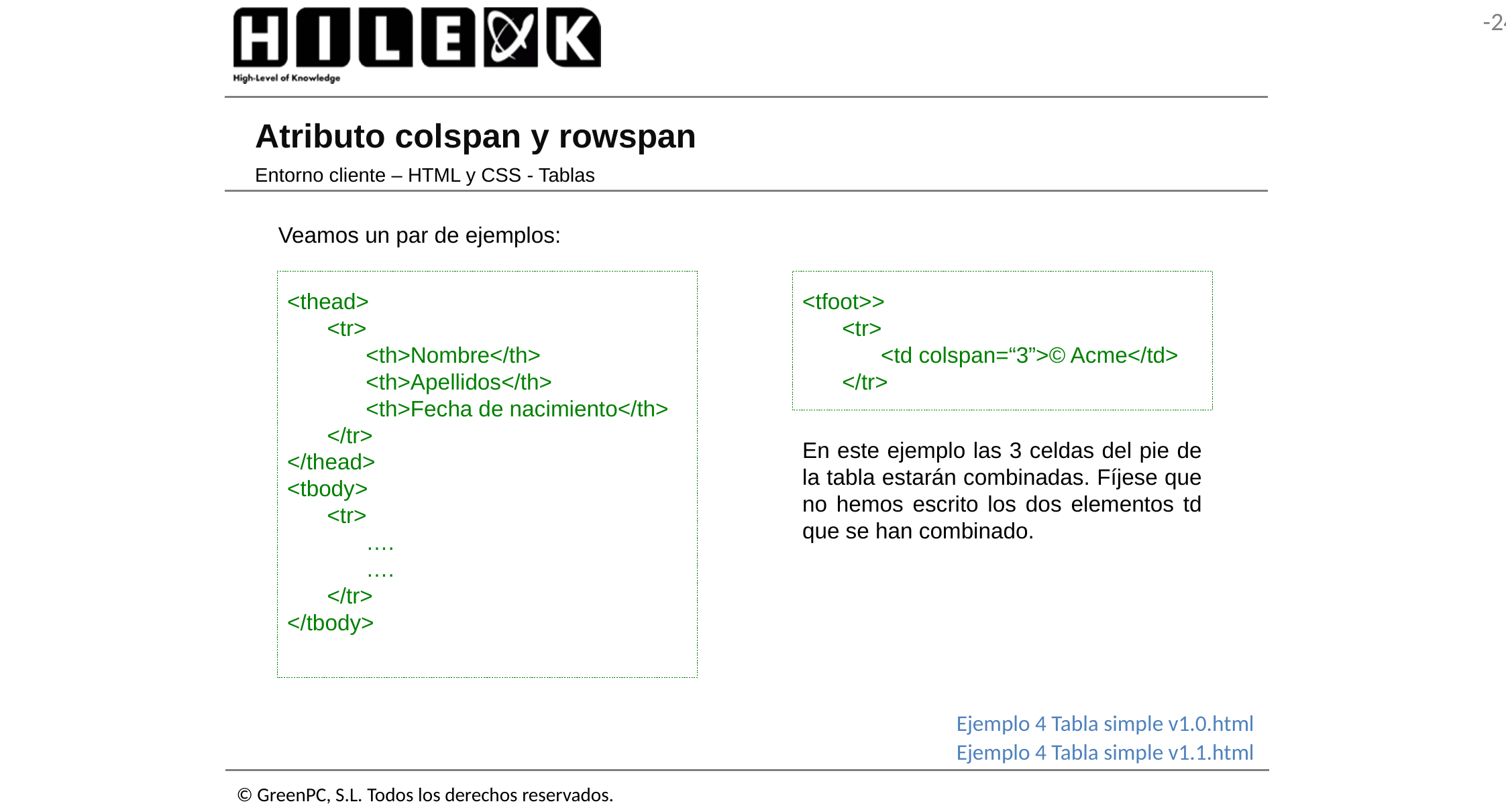

# Atributo colspan y rowspan
Entorno cliente – HTML y CSS - Tablas
Veamos un par de ejemplos:
<thead>
	<tr>
		<th>Nombre</th>
		<th>Apellidos</th>
		<th>Fecha de nacimiento</th>
	</tr>
</thead>
<tbody>
	<tr>
		….
		….
	</tr>
</tbody>

<tfoot>>
	<tr>
		<td colspan=“3”>© Acme</td>
	</tr>
En este ejemplo las 3 celdas del pie de la tabla estarán combinadas. Fíjese que no hemos escrito los dos elementos td que se han combinado.
Ejemplo 4 Tabla simple v1.0.html
Ejemplo 4 Tabla simple v1.1.html